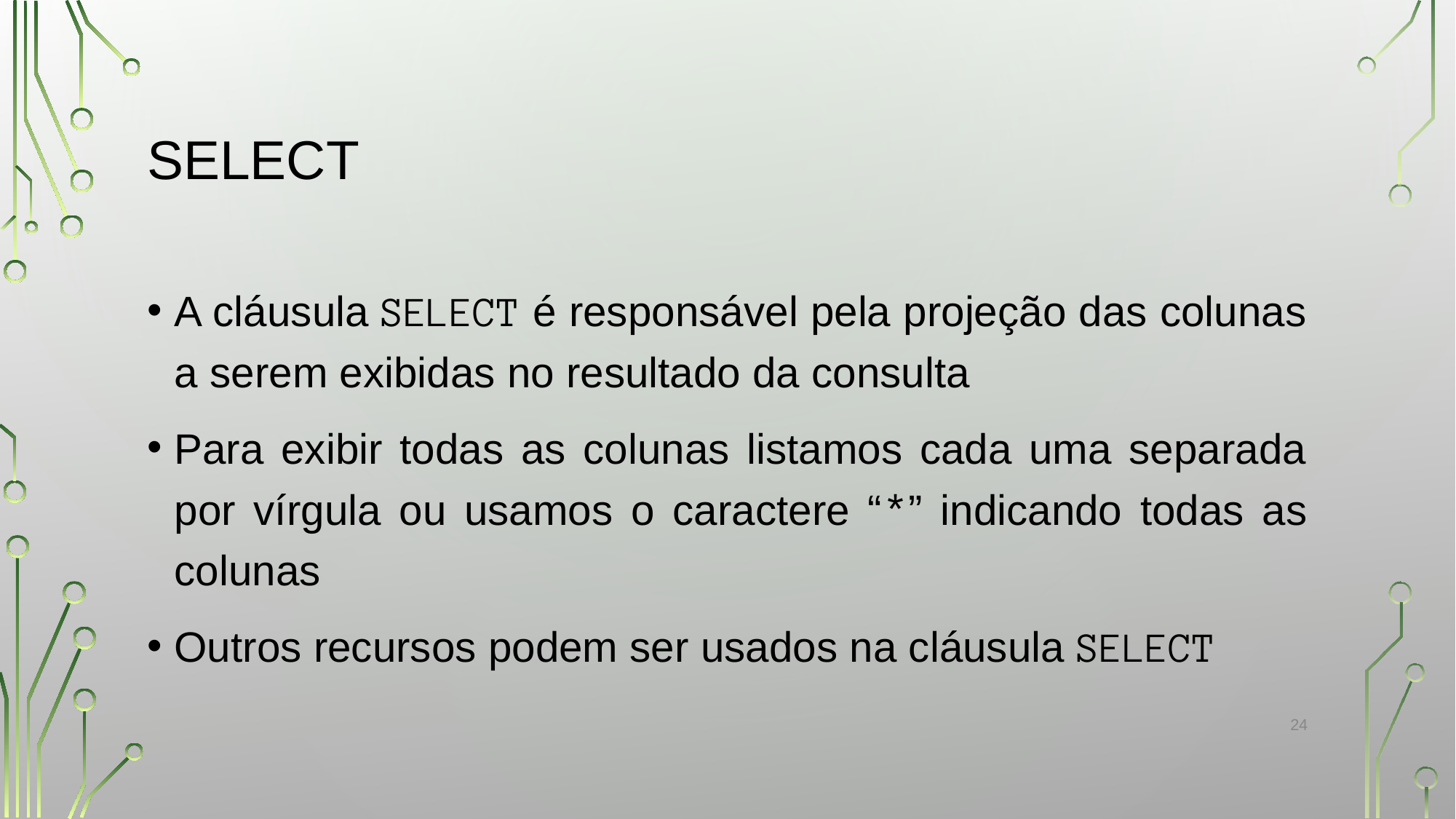

# SELECT
A cláusula SELECT é responsável pela projeção das colunas a serem exibidas no resultado da consulta
Para exibir todas as colunas listamos cada uma separada por vírgula ou usamos o caractere “*” indicando todas as colunas
Outros recursos podem ser usados na cláusula SELECT
24